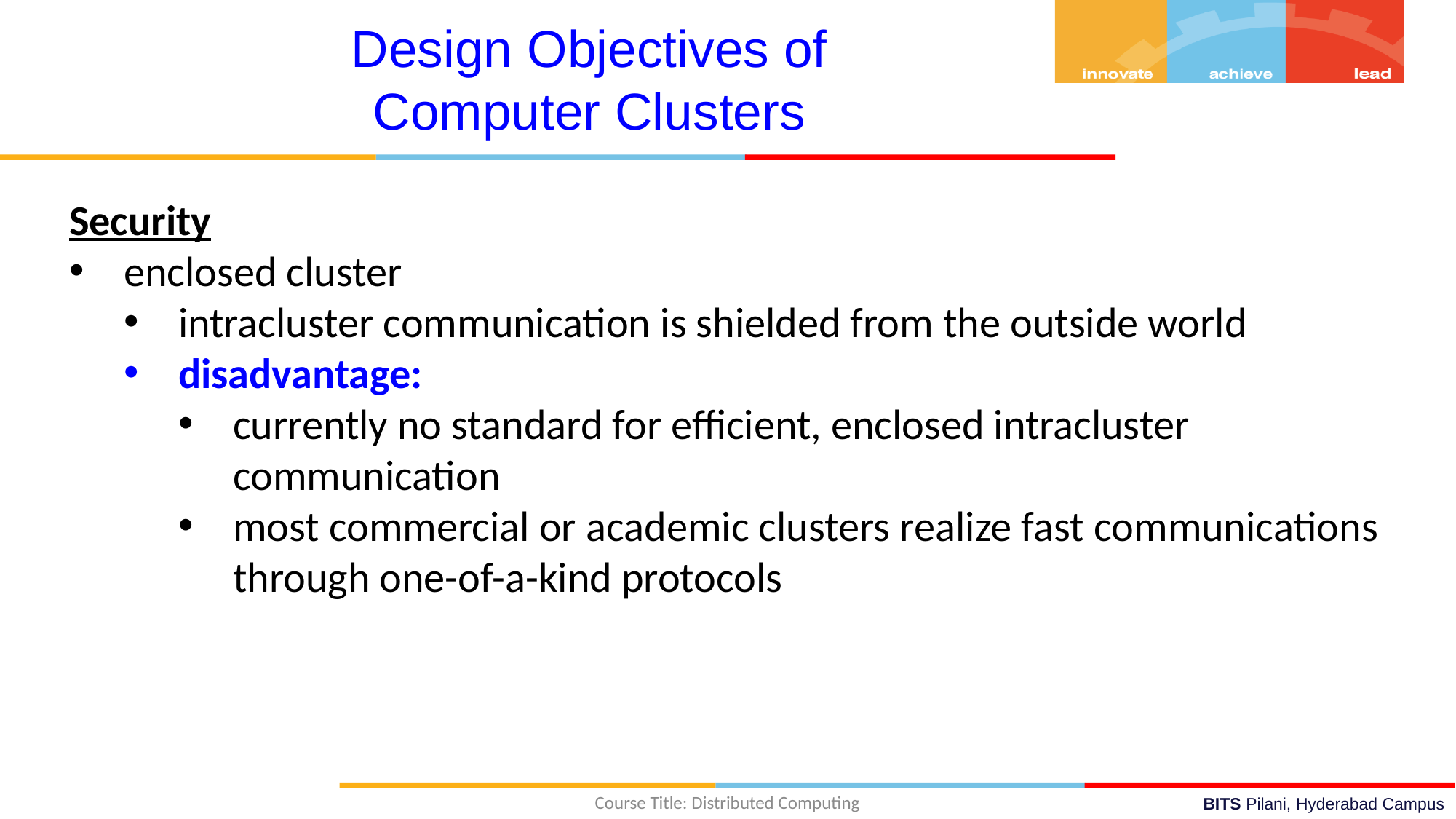

Design Objectives of Computer Clusters
Security
enclosed cluster
intracluster communication is shielded from the outside world
disadvantage:
currently no standard for efficient, enclosed intracluster communication
most commercial or academic clusters realize fast communications through one-of-a-kind protocols
Course Title: Distributed Computing